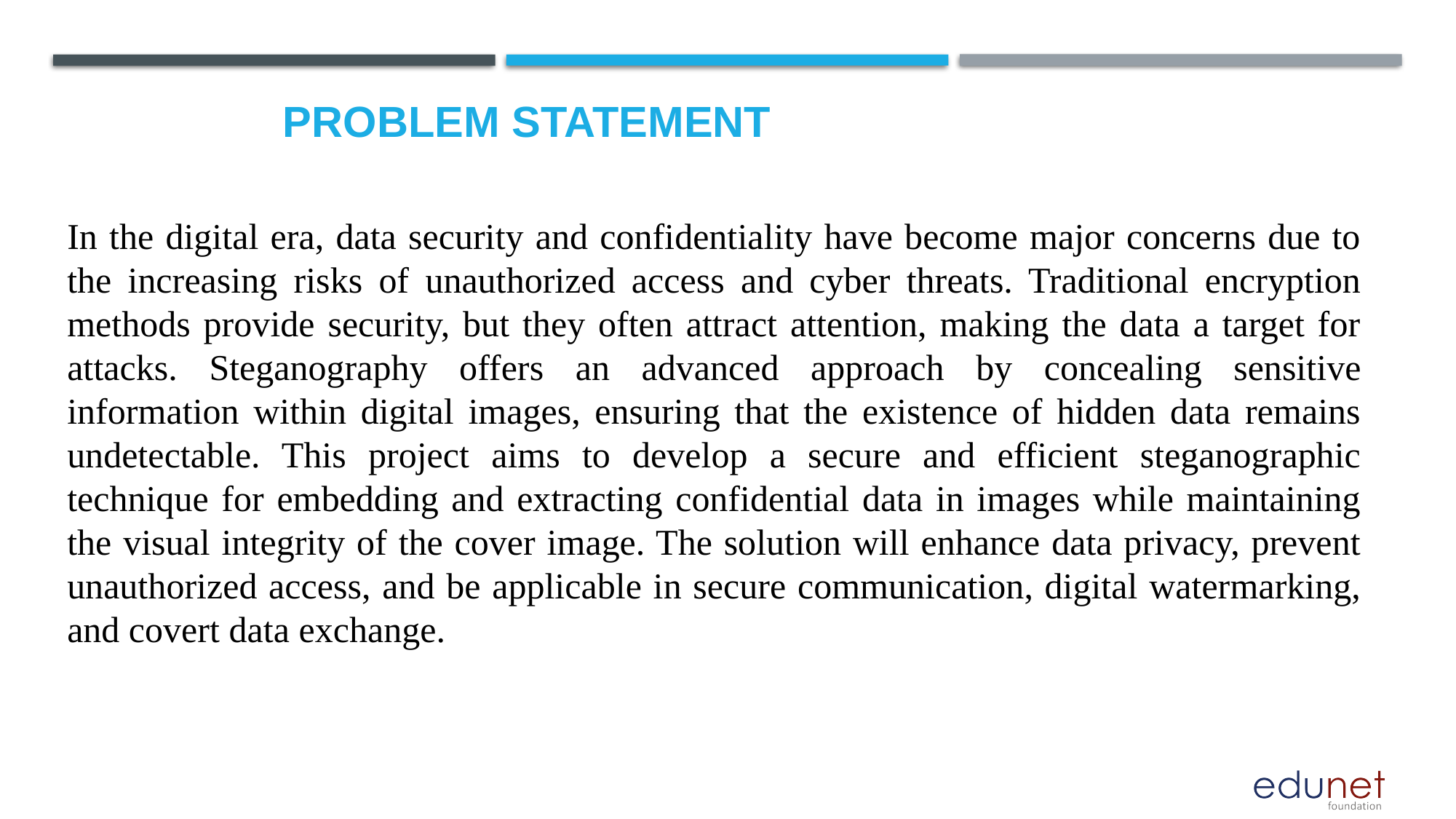

# Problem Statement

In the digital era, data security and confidentiality have become major concerns due to the increasing risks of unauthorized access and cyber threats. Traditional encryption methods provide security, but they often attract attention, making the data a target for attacks. Steganography offers an advanced approach by concealing sensitive information within digital images, ensuring that the existence of hidden data remains undetectable. This project aims to develop a secure and efficient steganographic technique for embedding and extracting confidential data in images while maintaining the visual integrity of the cover image. The solution will enhance data privacy, prevent unauthorized access, and be applicable in secure communication, digital watermarking, and covert data exchange.